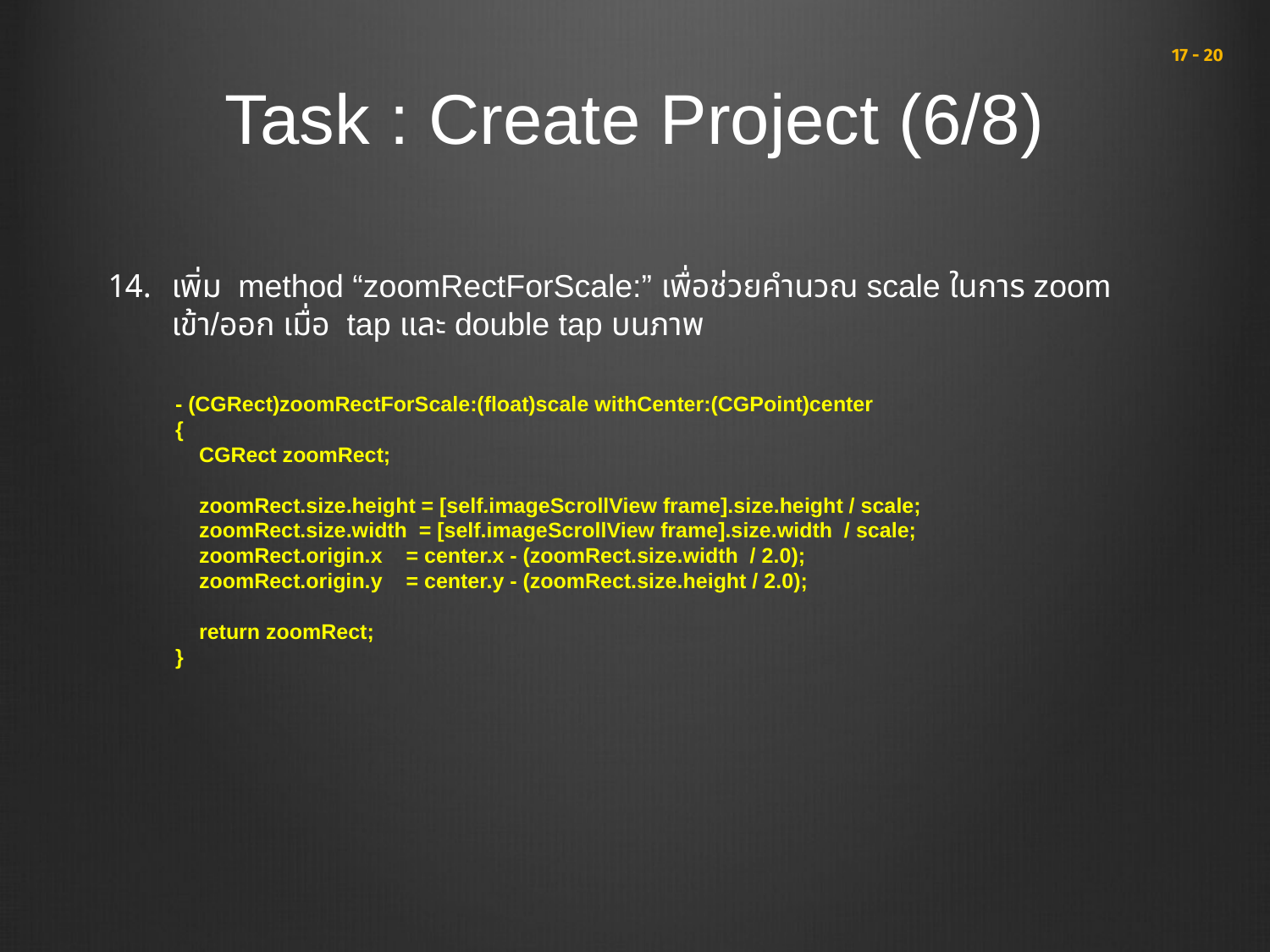

# Task : Create Project (6/8)
 17 - 20
เพิ่ม  method “zoomRectForScale:” เพื่อช่วยคำนวณ scale ในการ zoom เข้า/ออก เมื่อ  tap และ double tap บนภาพ

- (CGRect)zoomRectForScale:(float)scale withCenter:(CGPoint)center
{
    CGRect zoomRect;

    zoomRect.size.height = [self.imageScrollView frame].size.height / scale;
    zoomRect.size.width  = [self.imageScrollView frame].size.width  / scale;
    zoomRect.origin.x    = center.x - (zoomRect.size.width  / 2.0);
    zoomRect.origin.y    = center.y - (zoomRect.size.height / 2.0);

    return zoomRect;
}